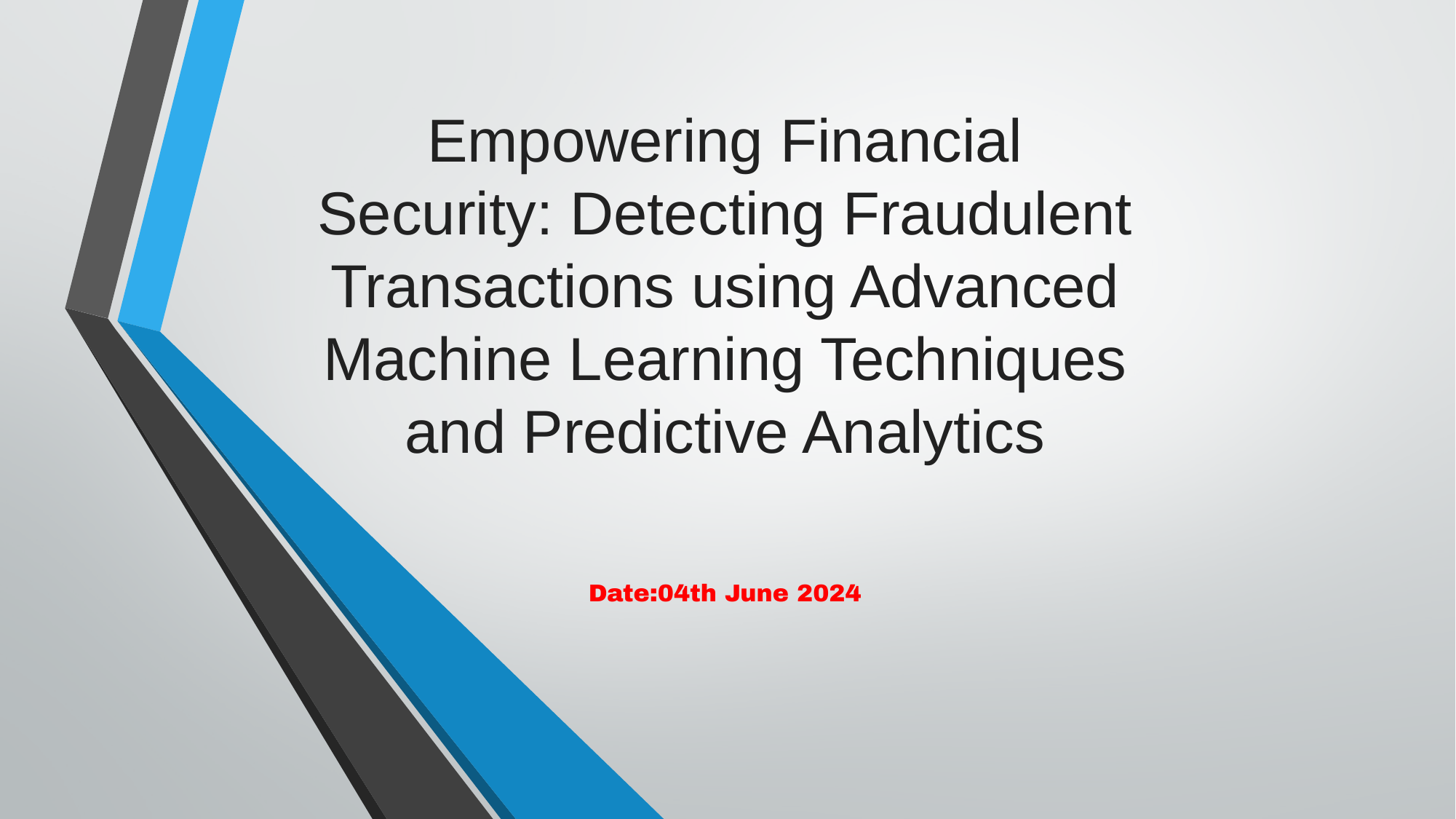

Empowering Financial Security: Detecting Fraudulent Transactions using Advanced Machine Learning Techniques and Predictive Analytics

Date:04th June 2024